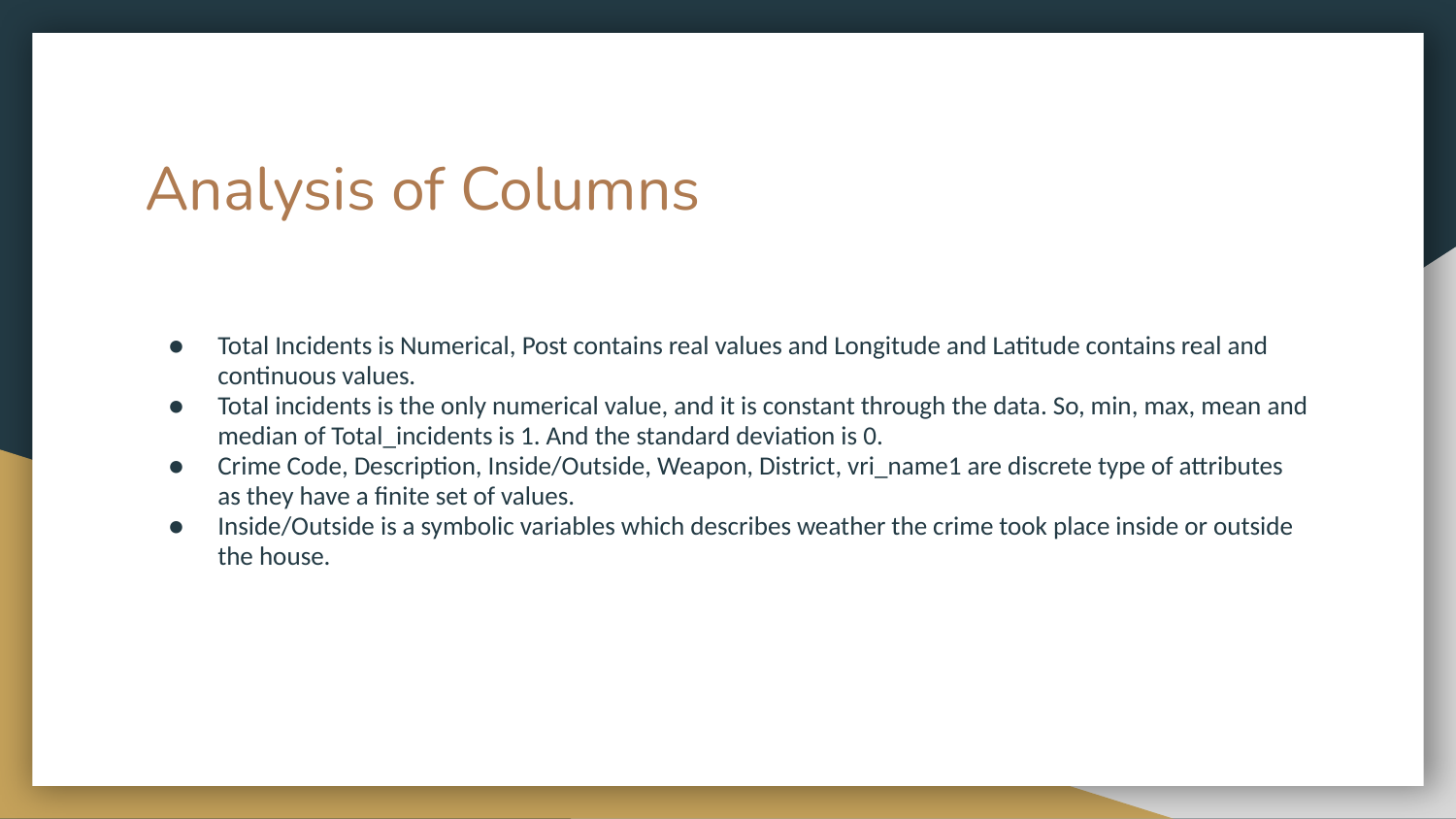

# Analysis of Columns
Total Incidents is Numerical, Post contains real values and Longitude and Latitude contains real and continuous values.
Total incidents is the only numerical value, and it is constant through the data. So, min, max, mean and median of Total_incidents is 1. And the standard deviation is 0.
Crime Code, Description, Inside/Outside, Weapon, District, vri_name1 are discrete type of attributes as they have a finite set of values.
Inside/Outside is a symbolic variables which describes weather the crime took place inside or outside the house.